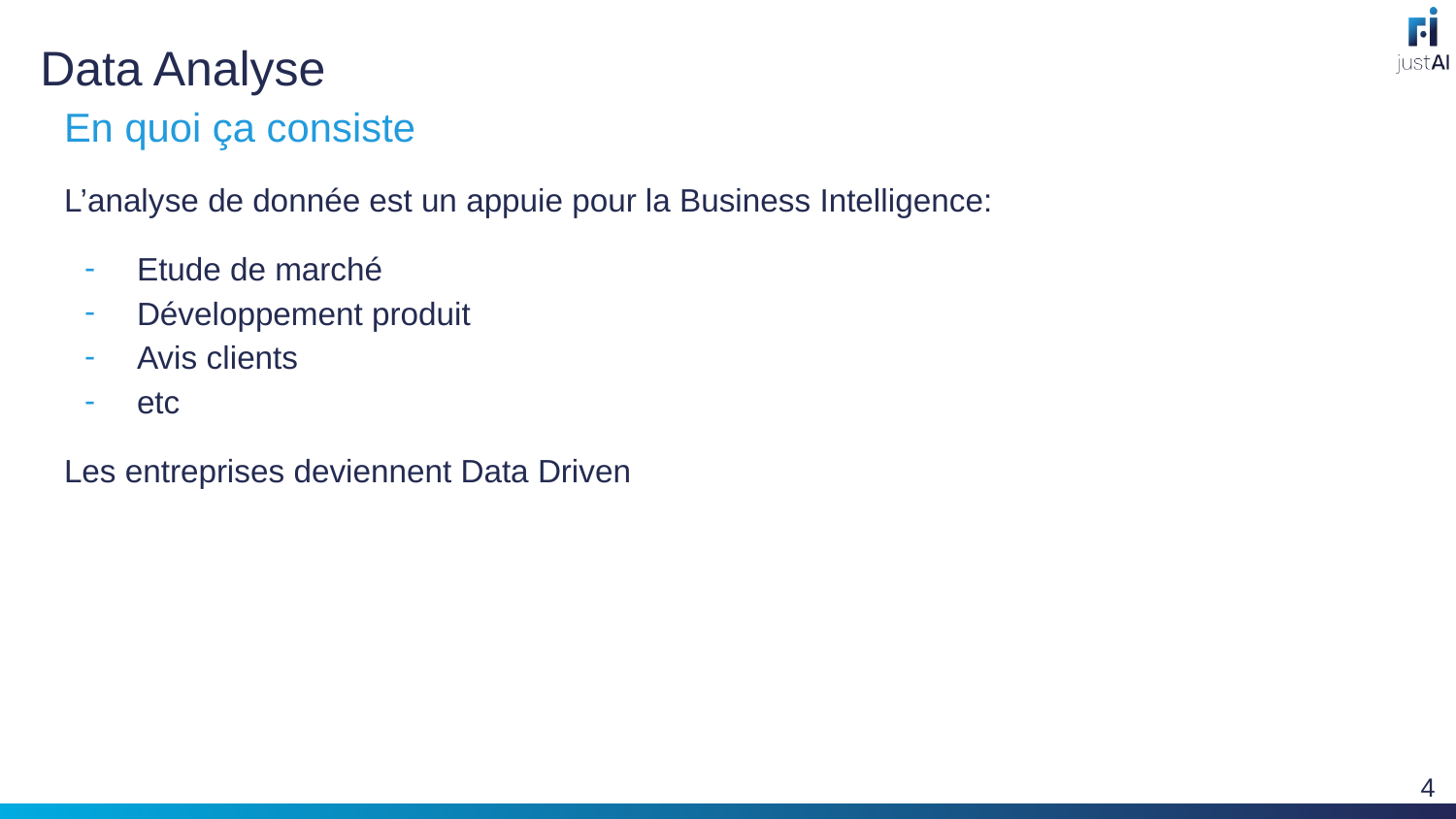

# Data Analyse
En quoi ça consiste
L’analyse de donnée est un appuie pour la Business Intelligence:
Etude de marché
Développement produit
Avis clients
etc
Les entreprises deviennent Data Driven
4